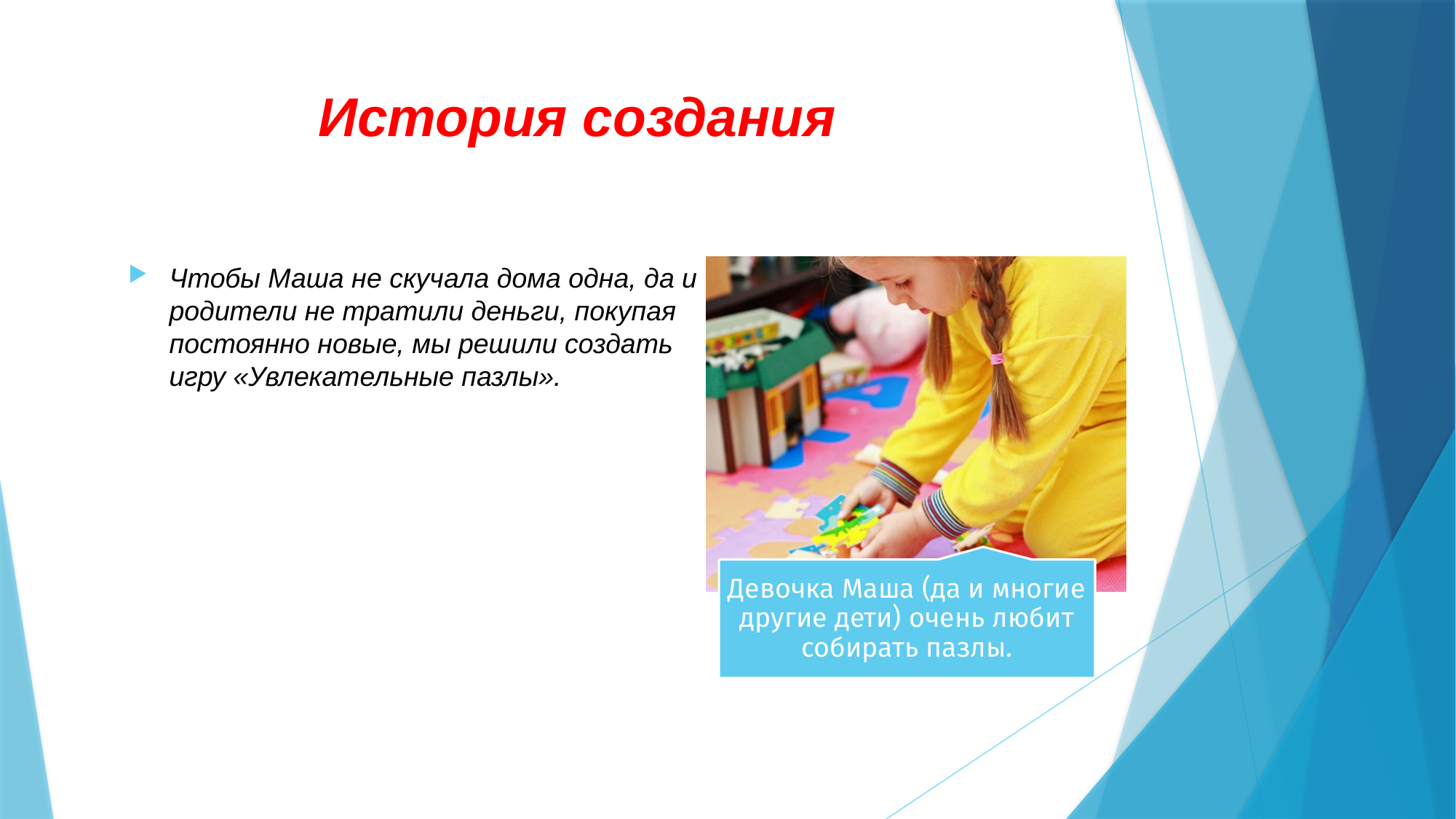

# История создания
Чтобы Маша не скучала дома одна, да и родители не тратили деньги, покупая постоянно новые, мы решили создать игру «Увлекательные пазлы».
Девочка Маша (да и многие другие дети) очень любит собирать пазлы.